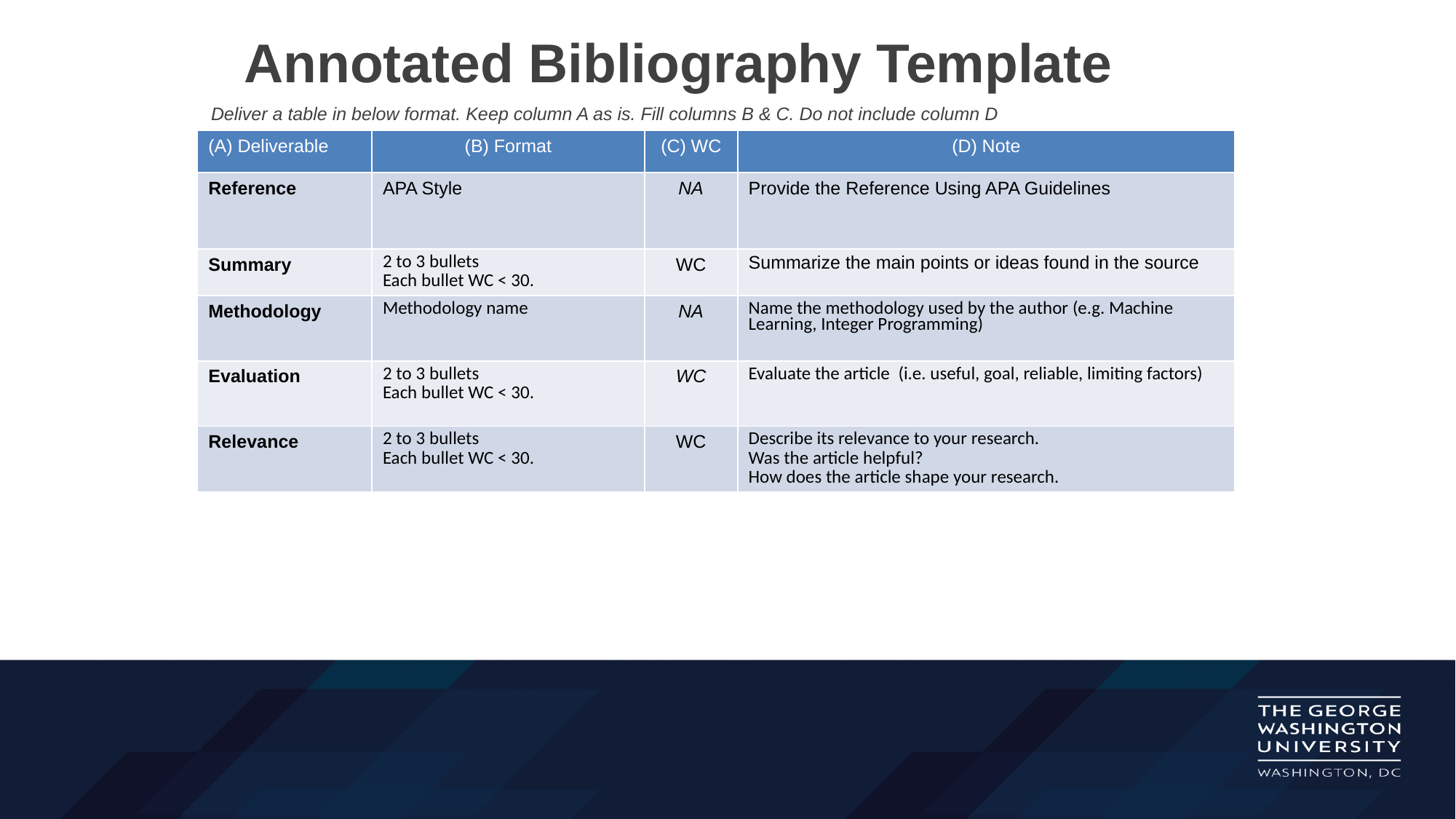

Annotated Bibliography Template
Deliver a table in below format. Keep column A as is. Fill columns B & C. Do not include column D
| (A) Deliverable | (B) Format | (C) WC | (D) Note |
| --- | --- | --- | --- |
| Reference | APA Style | NA | Provide the Reference Using APA Guidelines |
| Summary | 2 to 3 bullets Each bullet WC < 30. | WC | Summarize the main points or ideas found in the source |
| Methodology | Methodology name | NA | Name the methodology used by the author (e.g. Machine Learning, Integer Programming) |
| Evaluation | 2 to 3 bullets Each bullet WC < 30. | WC | Evaluate the article (i.e. useful, goal, reliable, limiting factors) |
| Relevance | 2 to 3 bullets Each bullet WC < 30. | WC | Describe its relevance to your research. Was the article helpful? How does the article shape your research. |